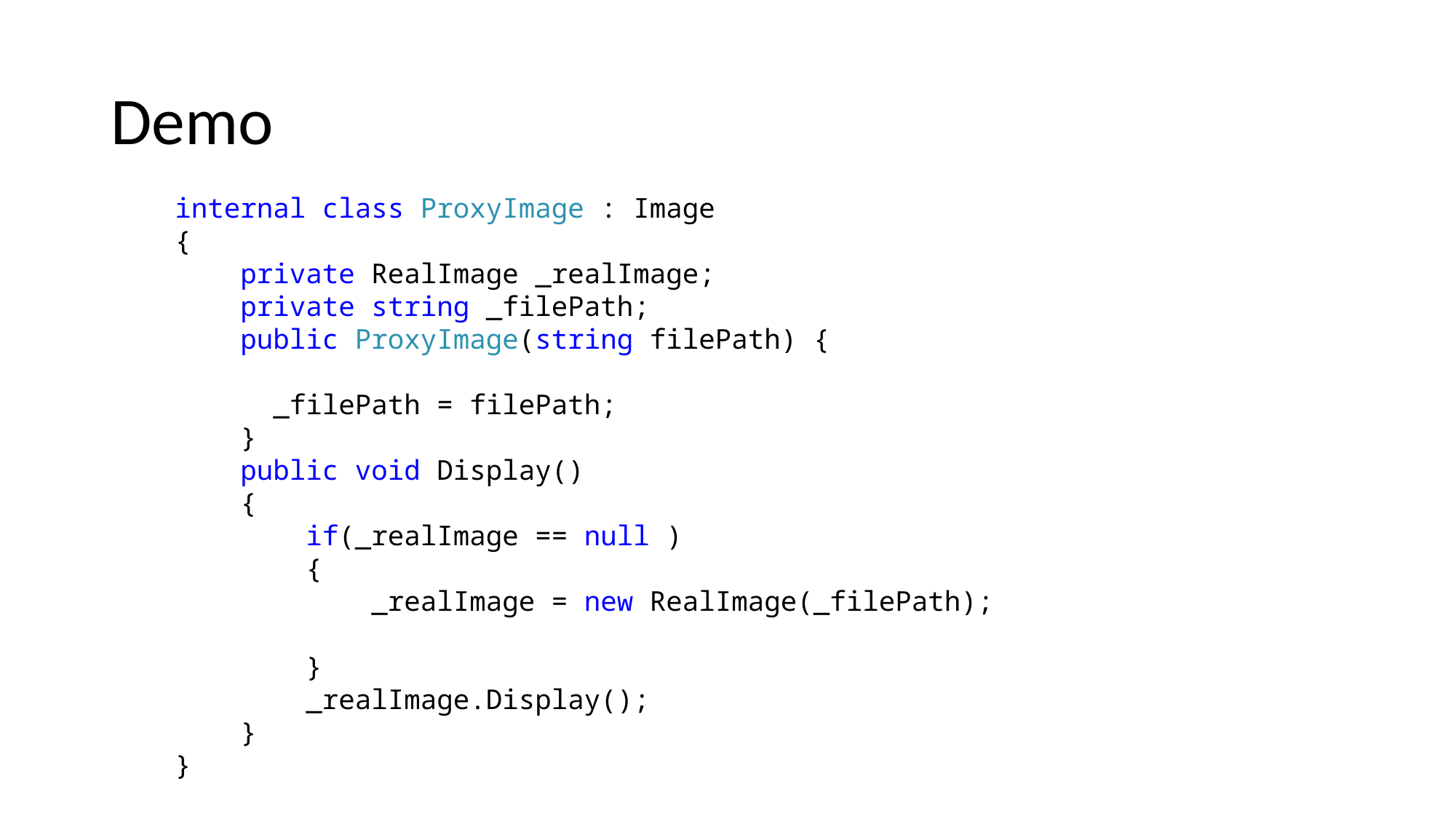

# Demo
internal class ProxyImage : Image
{
    private RealImage _realImage;
    private string _filePath;
    public ProxyImage(string filePath) {

      _filePath = filePath;
    }
    public void Display()
    {
        if(_realImage == null )
        {
            _realImage = new RealImage(_filePath);

        }
        _realImage.Display();
    }
}